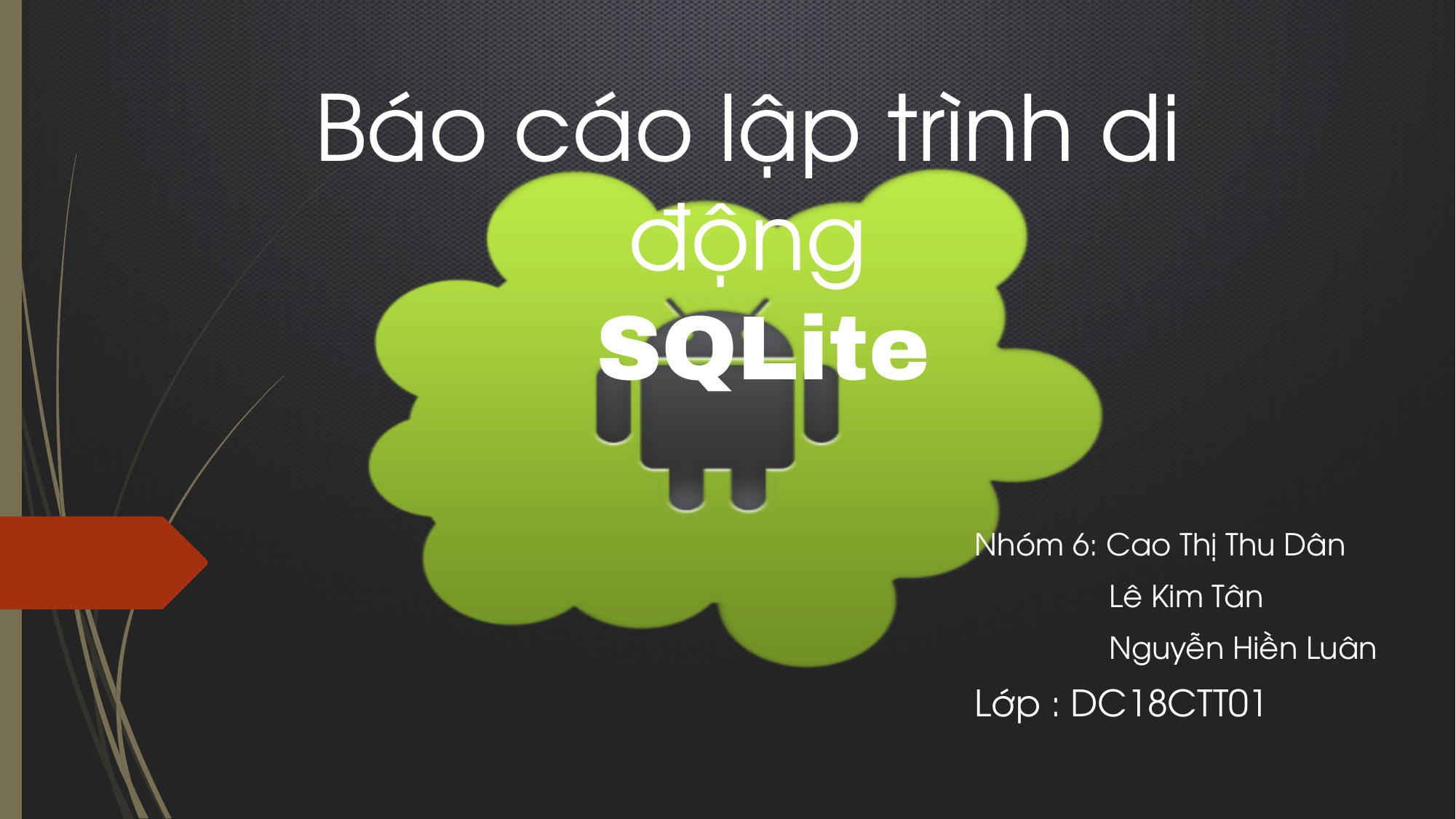

# Báo cáo lập trình di động SQLite
Nhóm 6: Cao Thị Thu Dân
   Lê Kim Tân
   Nguyễn Hiền Luân
Lớp : DC18CTT01